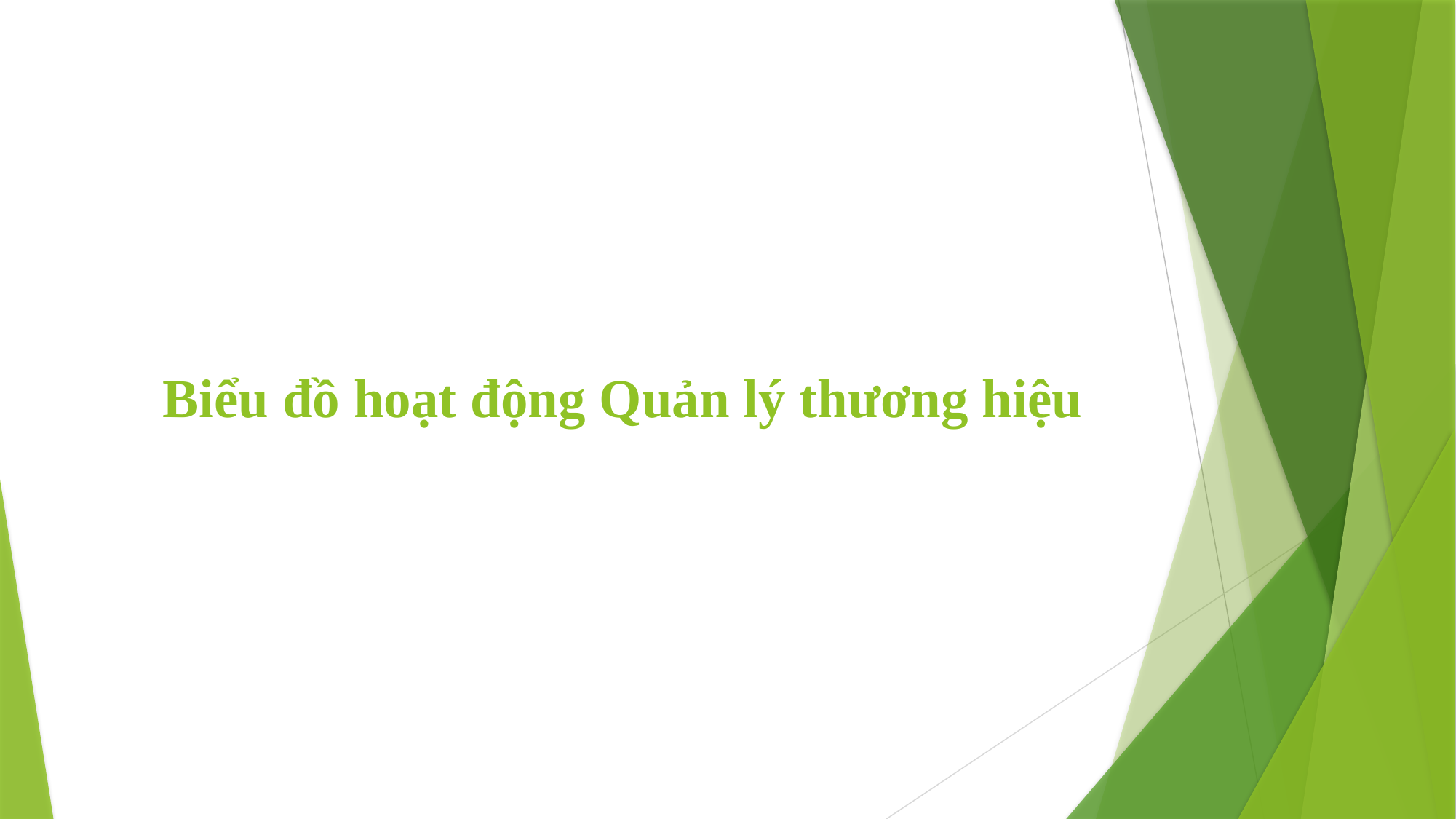

# Biểu đồ hoạt động Quản lý thương hiệu